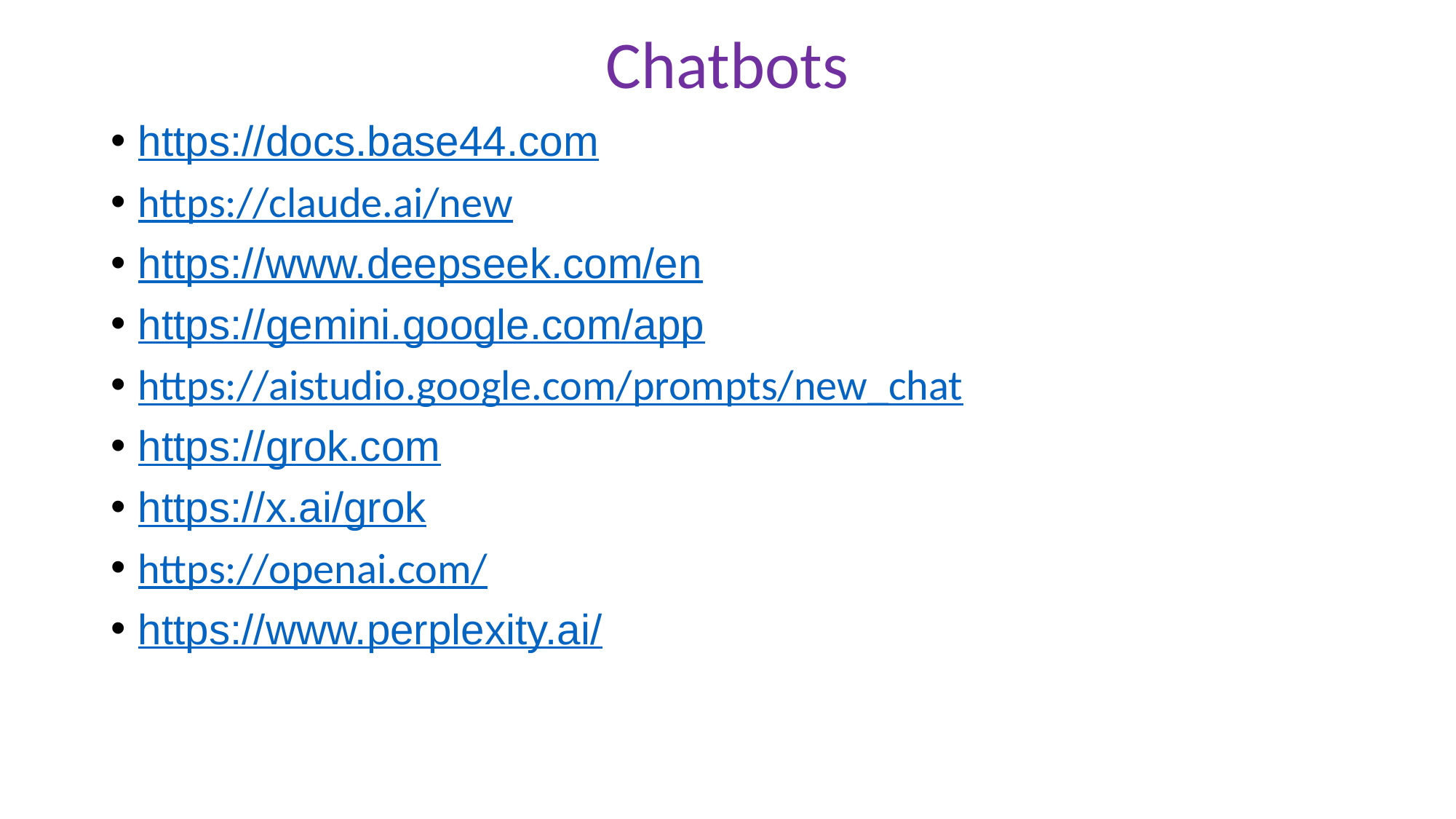

# Chatbots
https://docs.base44.com
https://claude.ai/new
https://www.deepseek.com/en
https://gemini.google.com/app
https://aistudio.google.com/prompts/new_chat
https://grok.com
https://x.ai/grok
https://openai.com/
https://www.perplexity.ai/